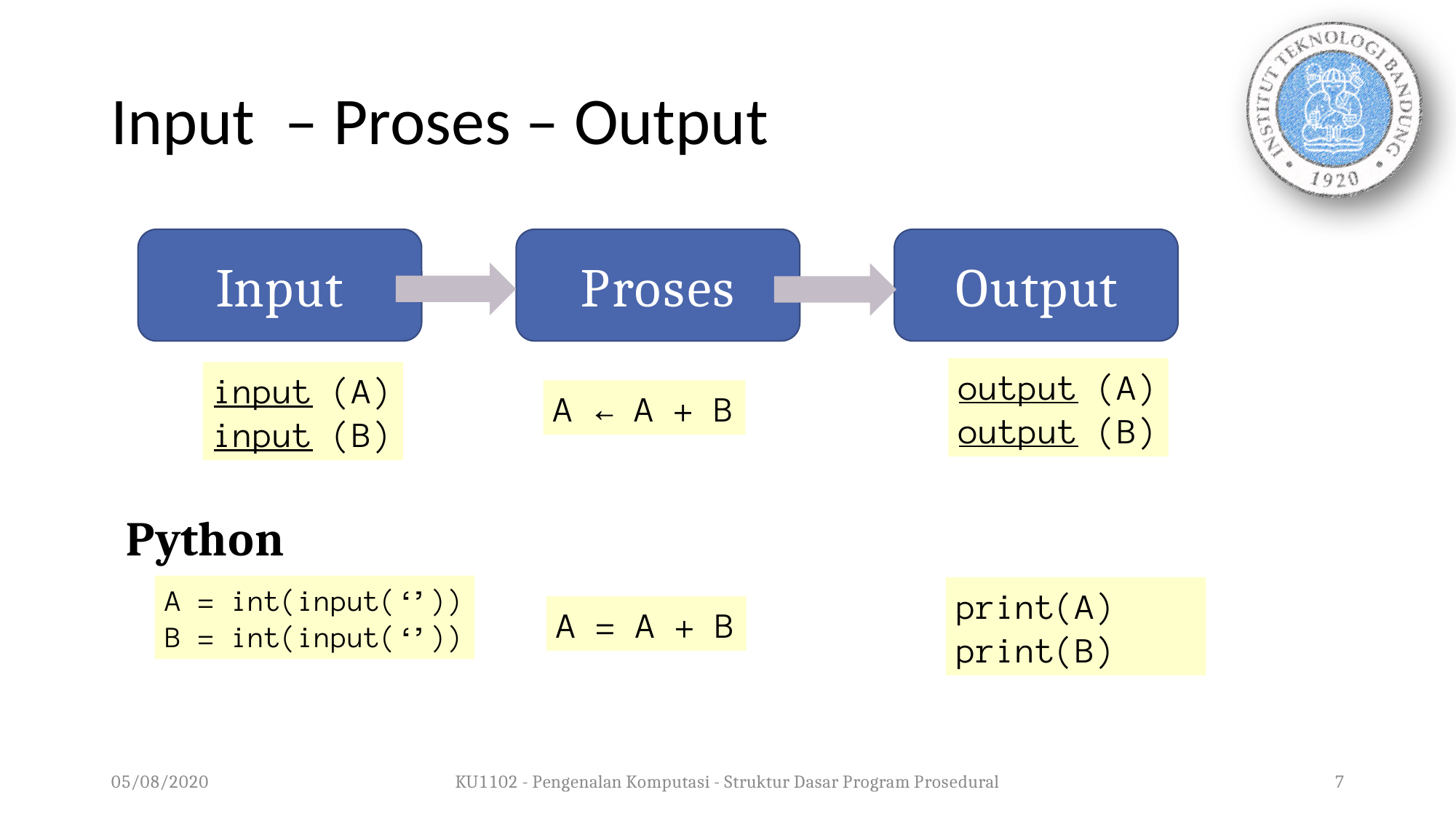

# Input  – Proses – Output
Input
Proses
Output

output (A)
output (B)
input (A)
input (B)
A ← A + B
Python
A = int(input(‘’))
B = int(input(‘’))
print(A)
print(B)
A = A + B
05/08/2020
KU1102 - Pengenalan Komputasi - Struktur Dasar Program Prosedural
7